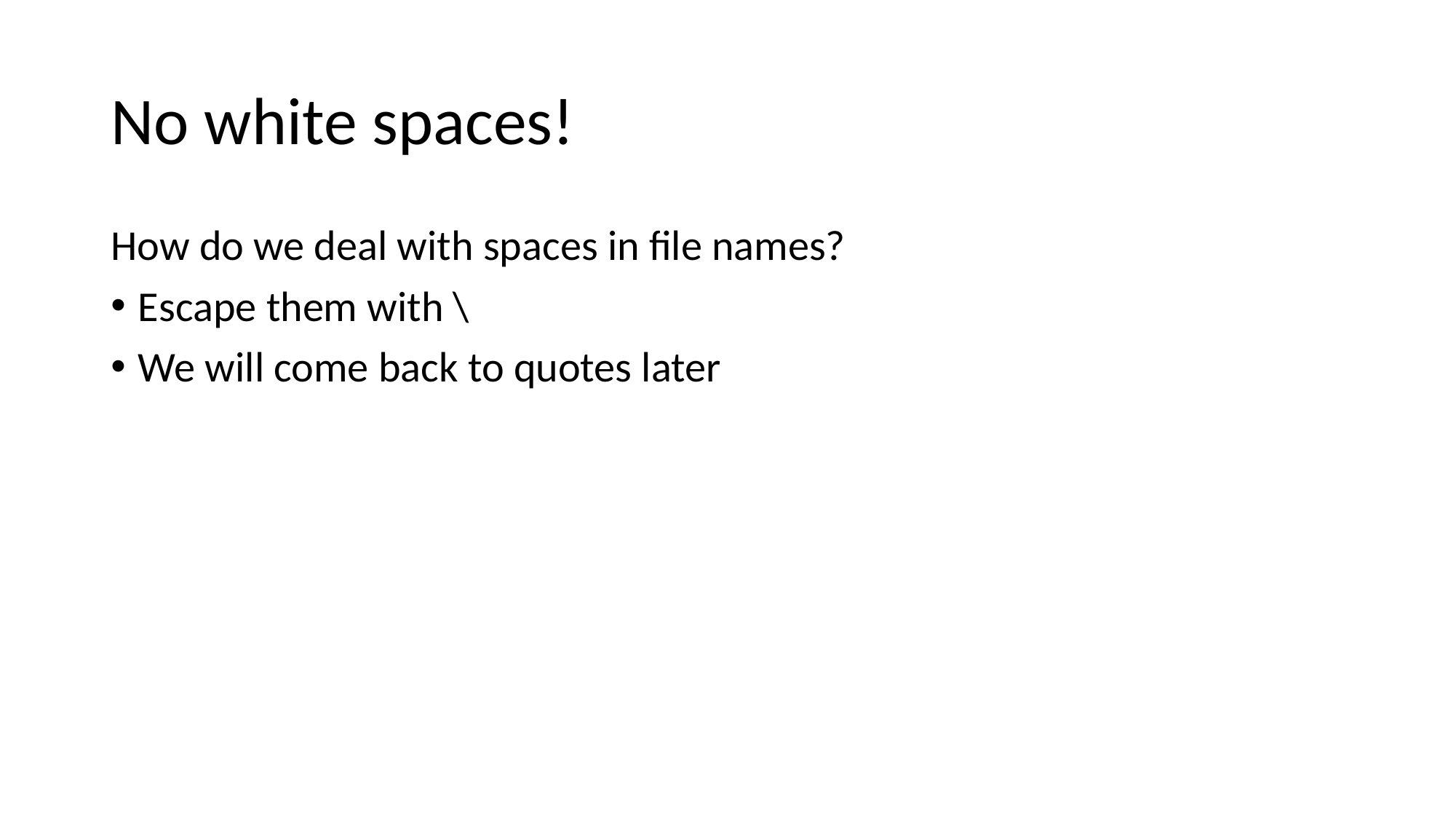

# No white spaces!
How do we deal with spaces in file names?
Escape them with \
We will come back to quotes later